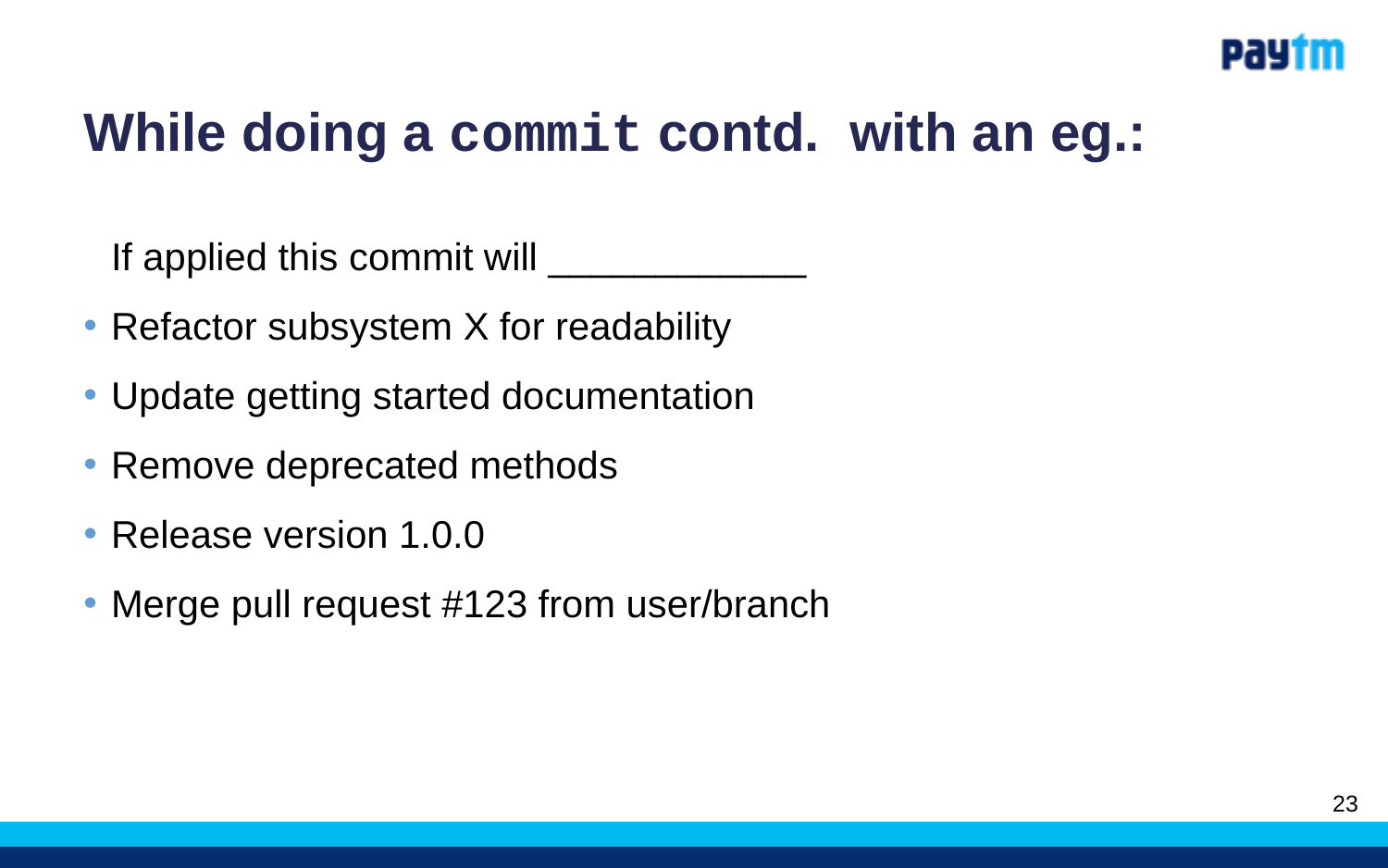

# While doing a commit contd.  with an eg.:
If applied this commit will ____________
Refactor subsystem X for readability
Update getting started documentation
Remove deprecated methods
Release version 1.0.0
Merge pull request #123 from user/branch

23